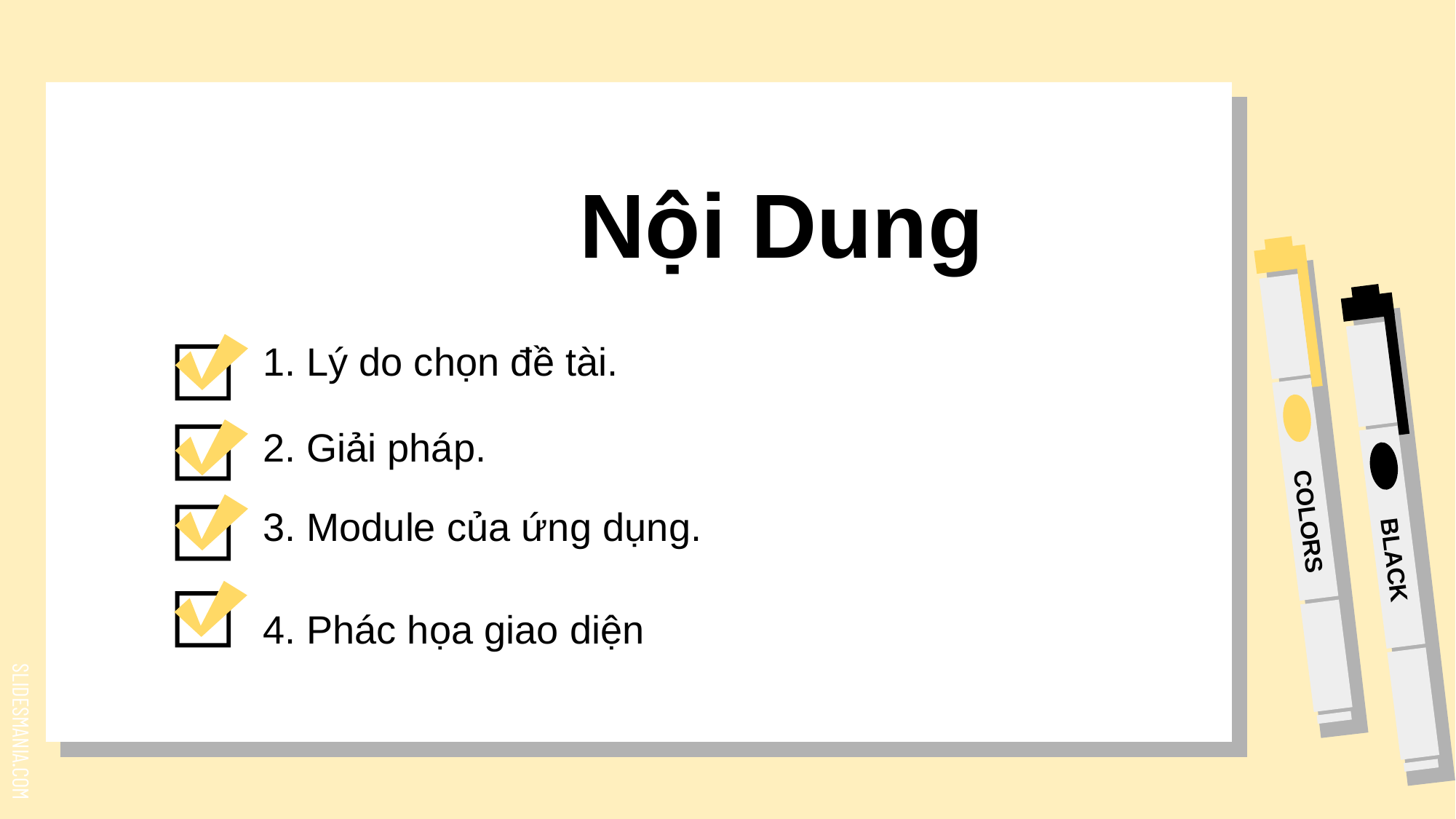

# Nội Dung
1. Lý do chọn đề tài.
2. Giải pháp.
3. Module của ứng dụng.
4. Phác họa giao diện